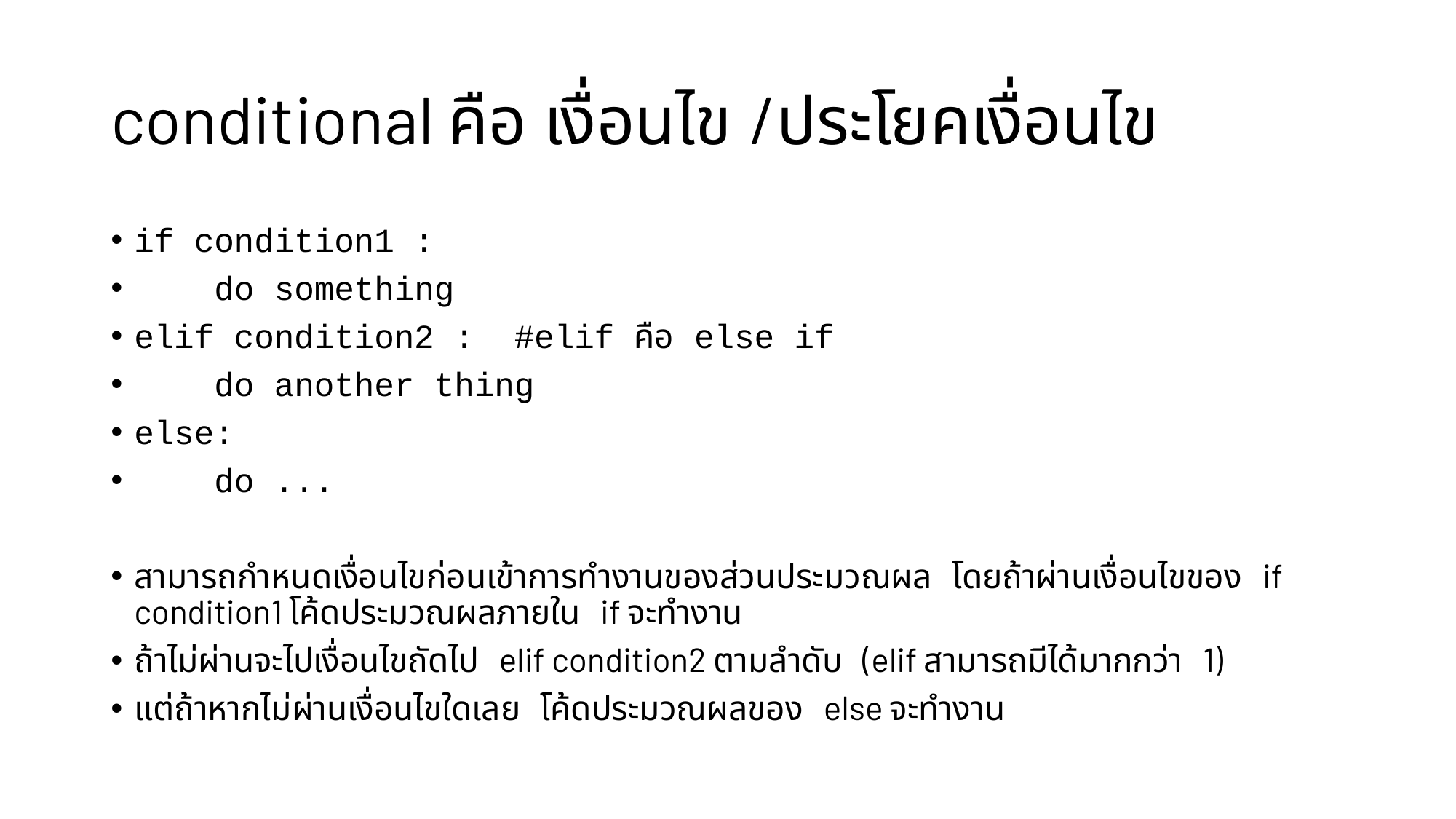

# conditional คือ เงื่อนไข /ประโยคเงื่อนไข
if condition1 :
    do something
elif condition2 :  #elif คือ else if
    do another thing
else:
    do ...

สามารถกำหนดเงื่อนไขก่อนเข้าการทำงานของส่วนประมวณผล โดยถ้าผ่านเงื่อนไขของ if condition1 โค้ดประมวณผลภายใน if จะทำงาน
ถ้าไม่ผ่านจะไปเงื่อนไขถัดไป elif condition2 ตามลำดับ (elif สามารถมีได้มากกว่า 1)
แต่ถ้าหากไม่ผ่านเงื่อนไขใดเลย โค้ดประมวณผลของ else จะทำงาน